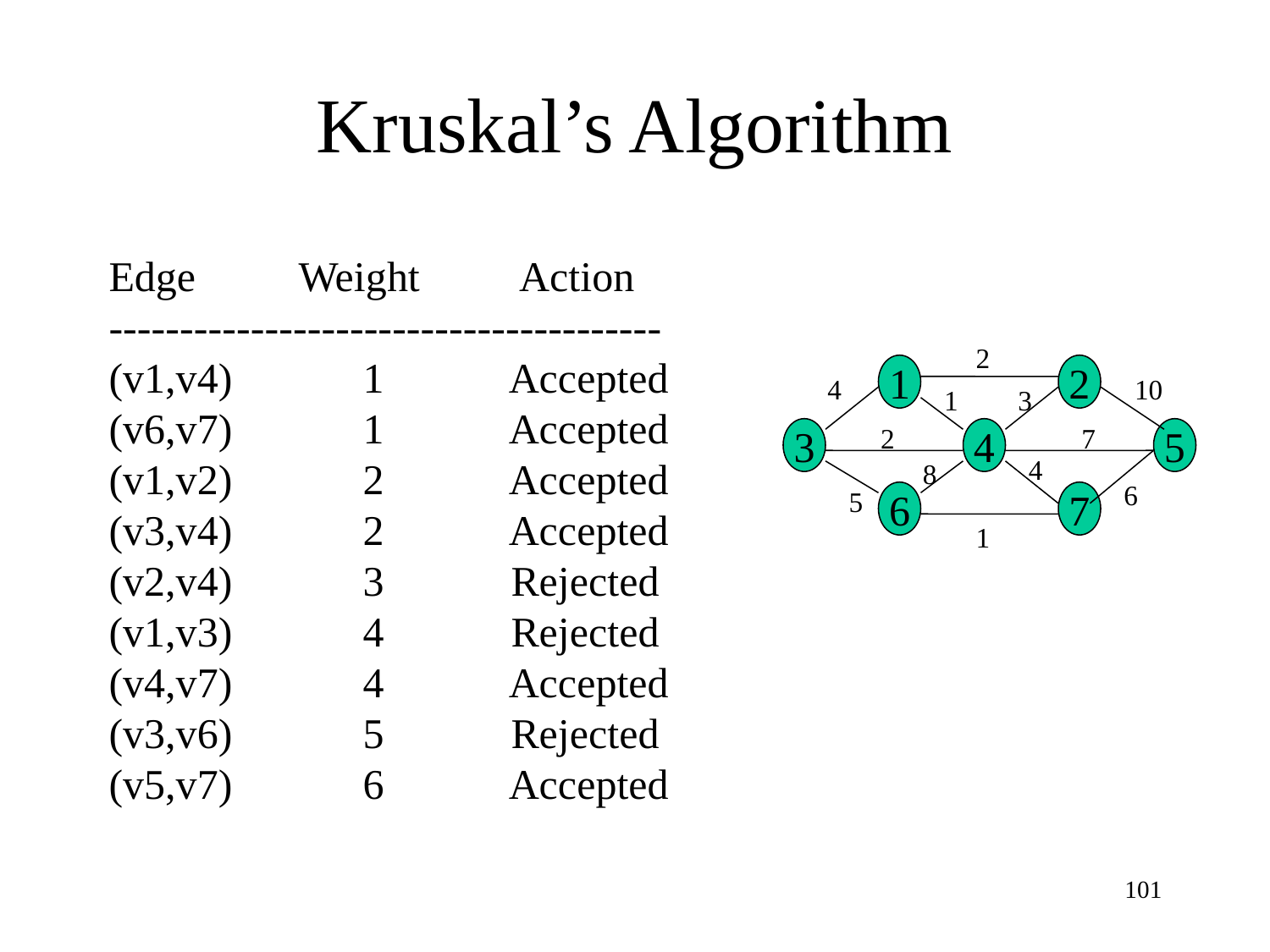

Kruskal’s Algorithm
Edge 	      Weight	   Action
---------------------------------------
(v1,v4)		1	  Accepted
(v6,v7)		1	  Accepted
(v1,v2)		2	  Accepted
(v3,v4)		2	  Accepted
(v2,v4)		3	  Rejected
(v1,v3)		4	  Rejected
(v4,v7)		4	  Accepted
(v3,v6)		5	  Rejected
(v5,v7)		6	  Accepted
2
1
2
4
10

1
3

2
7
3
4
5
4

8

6
5
6
7

1
101